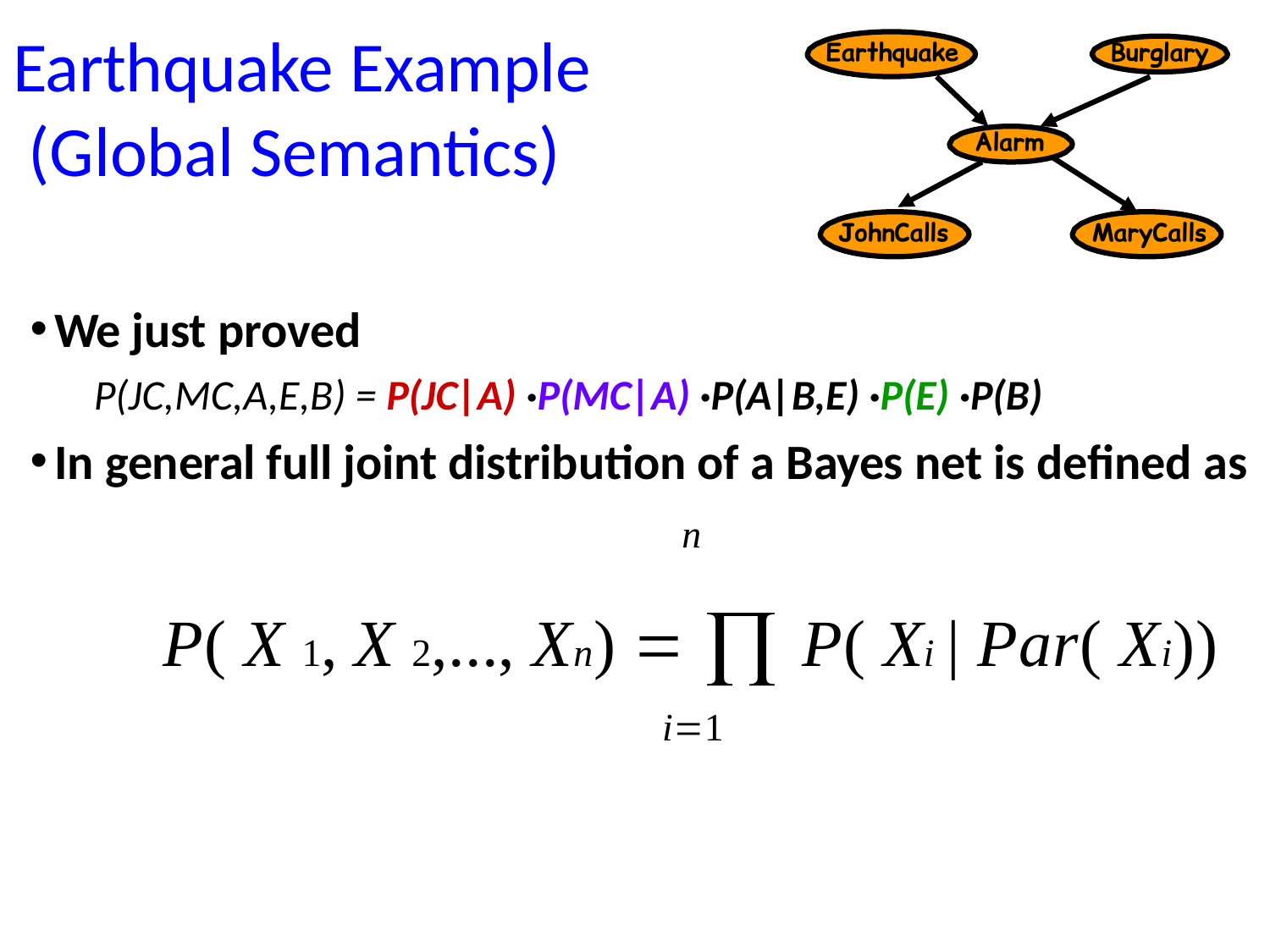

# Earthquake Example  (Global Semantics)

Burglary
Earthquake

Alarm

JohnCalls	MaryCalls
We just proved
P(JC,MC,A,E,B) = P(JC|A) ·P(MC|A) ·P(A|B,E) ·P(E) ·P(B)
In general full joint distribution of a Bayes net is defined as
P( X 1, X 2,..., Xn) = ∏ P( Xi | Par( Xi))
i=1
n